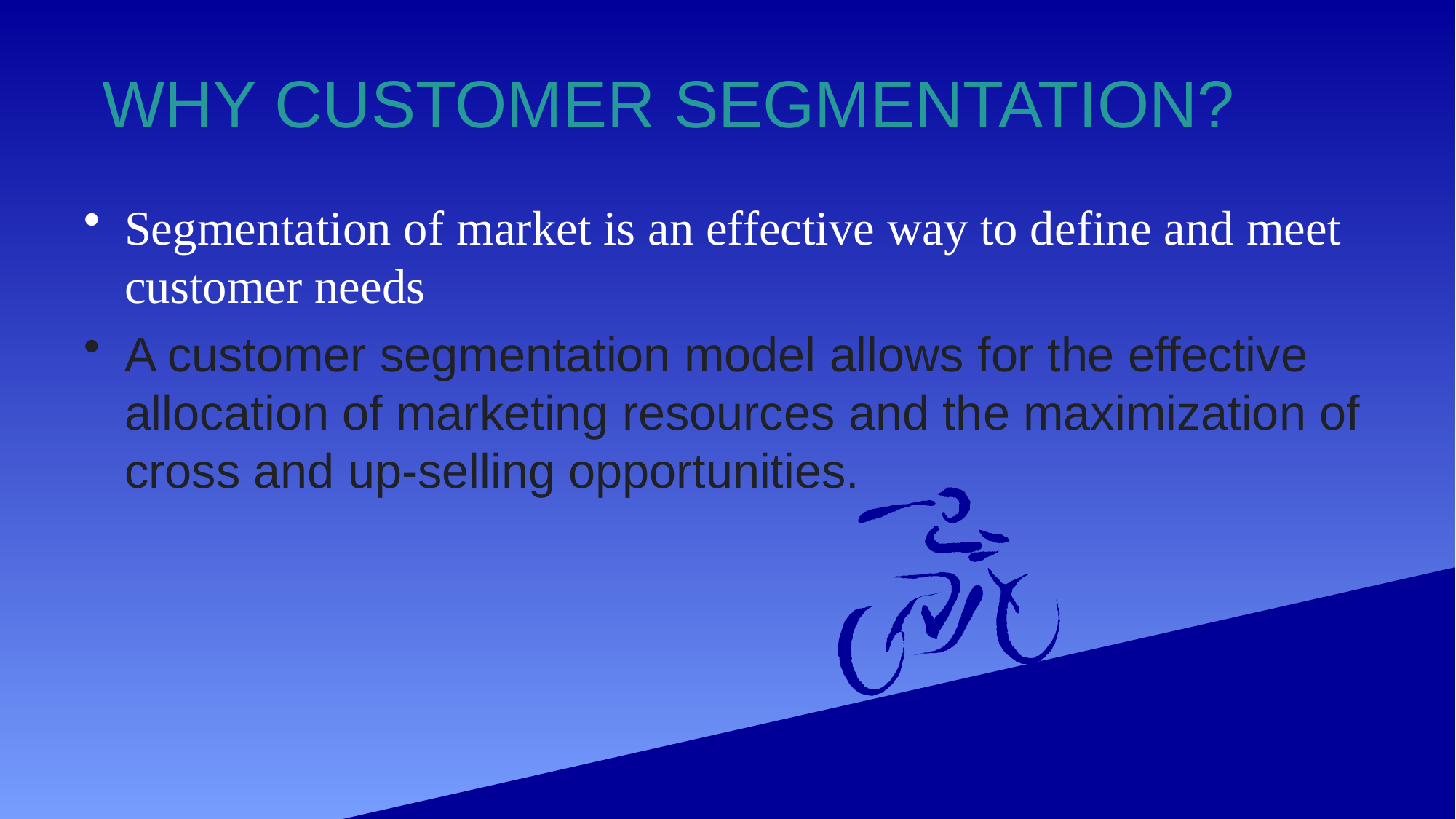

# WHY CUSTOMER SEGMENTATION?
Segmentation of market is an effective way to define and meet customer needs
A customer segmentation model allows for the effective allocation of marketing resources and the maximization of cross and up-selling opportunities.